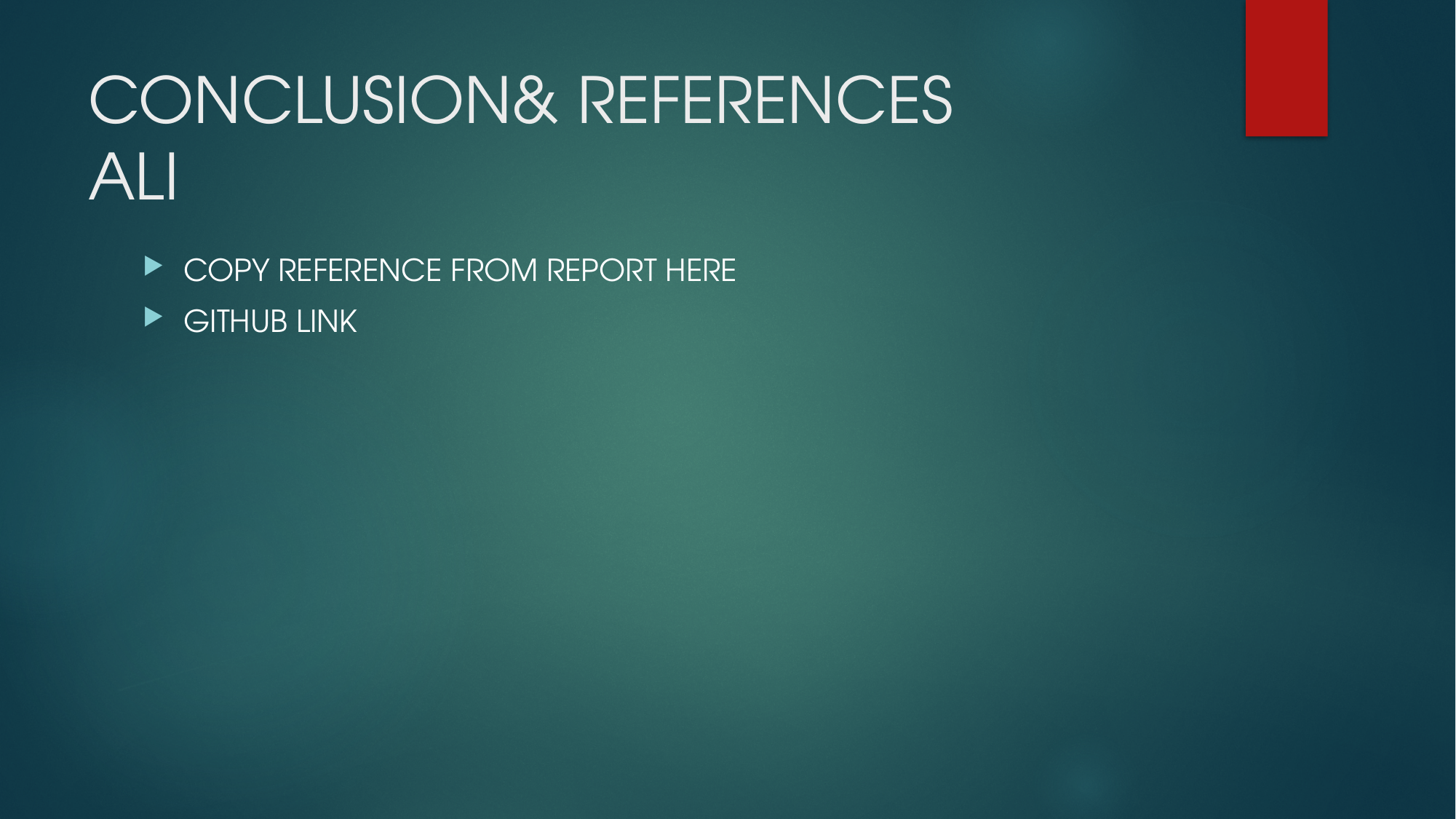

# CONCLUSION& REFERENCES ALI
COPY REFERENCE FROM REPORT HERE
GITHUB LINK